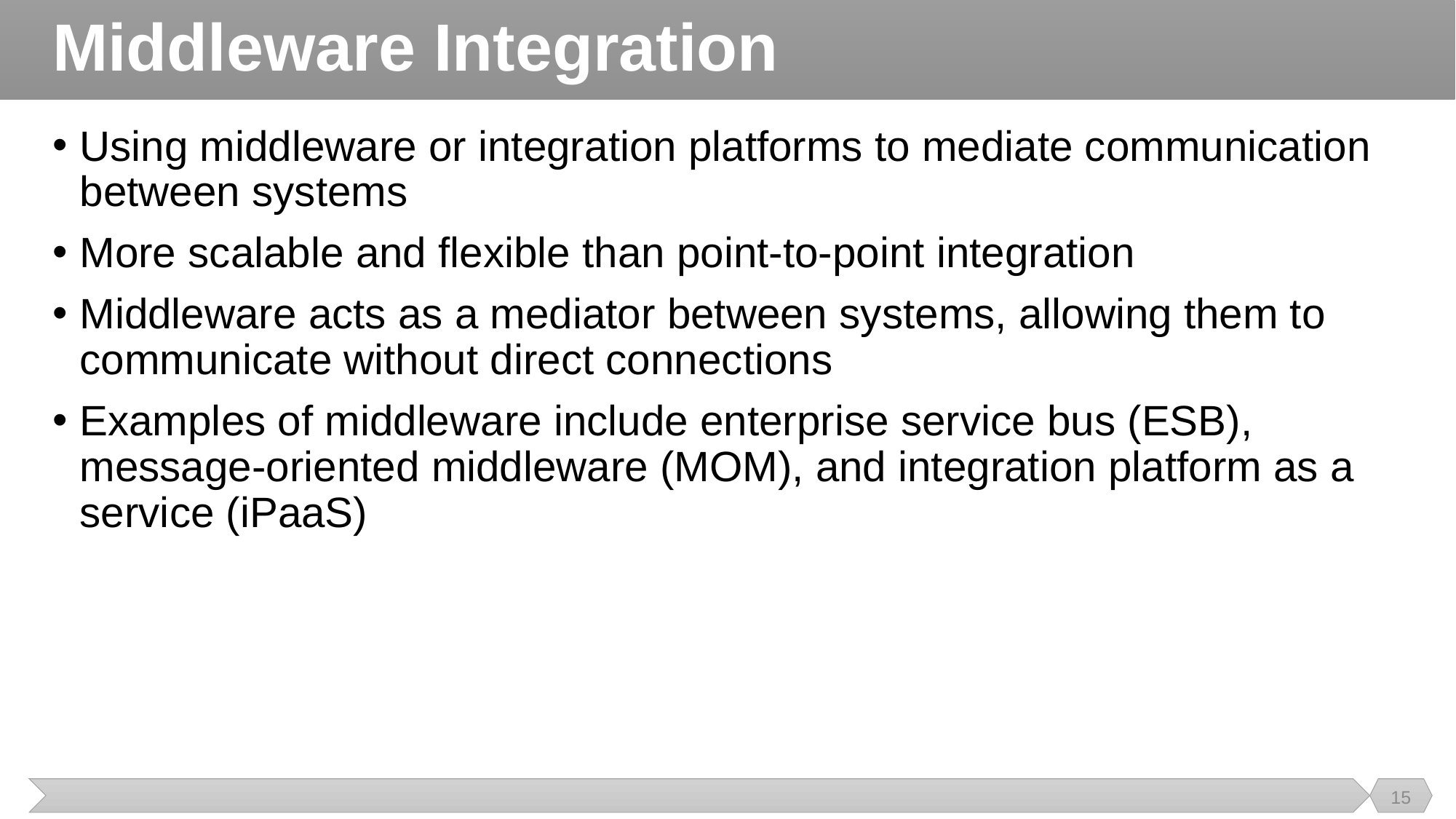

# Middleware Integration
Using middleware or integration platforms to mediate communication between systems
More scalable and flexible than point-to-point integration
Middleware acts as a mediator between systems, allowing them to communicate without direct connections
Examples of middleware include enterprise service bus (ESB), message-oriented middleware (MOM), and integration platform as a service (iPaaS)
15